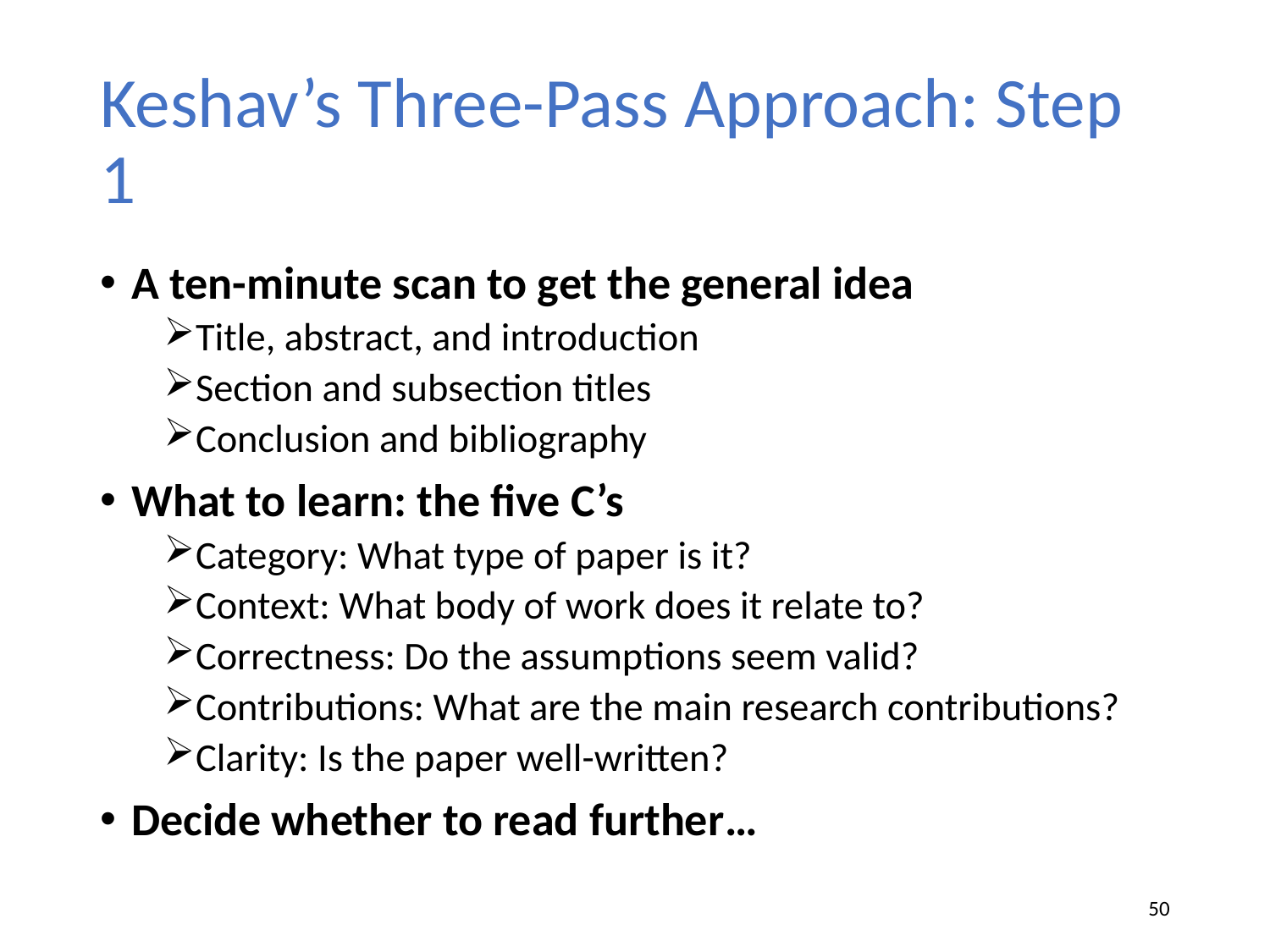

# Keshav’s Three-Pass Approach: Step 1
A ten-minute scan to get the general idea
Title, abstract, and introduction
Section and subsection titles
Conclusion and bibliography
What to learn: the five C’s
Category: What type of paper is it?
Context: What body of work does it relate to?
Correctness: Do the assumptions seem valid?
Contributions: What are the main research contributions?
Clarity: Is the paper well-written?
Decide whether to read further…
50